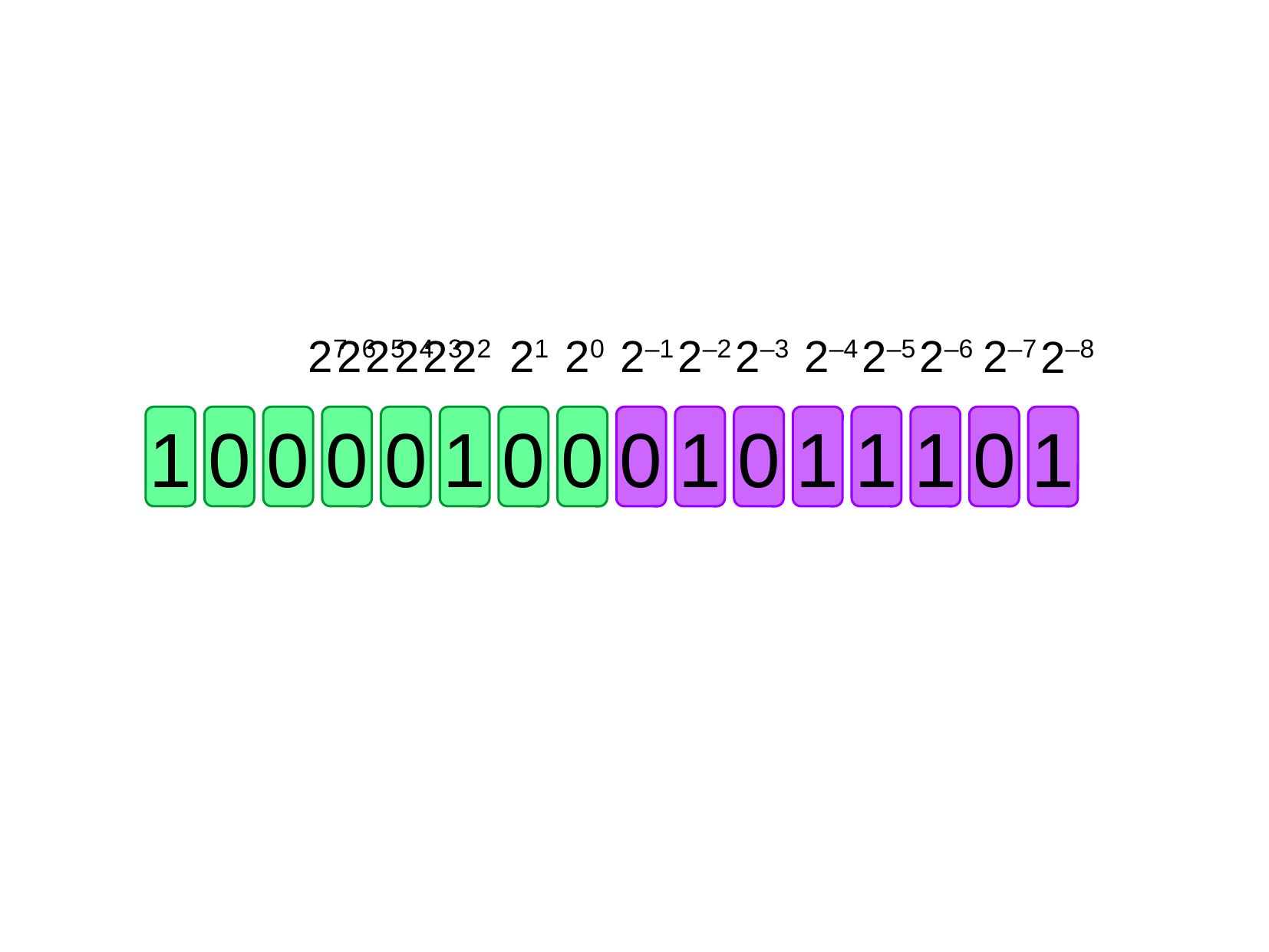

20
22
21
2–1
27
26
25
24
23
2–2
2–3
2–4
2–5
2–6
2–7
2–8
1
0
0
0
0
1
0
0
0
1
0
1
1
1
0
1